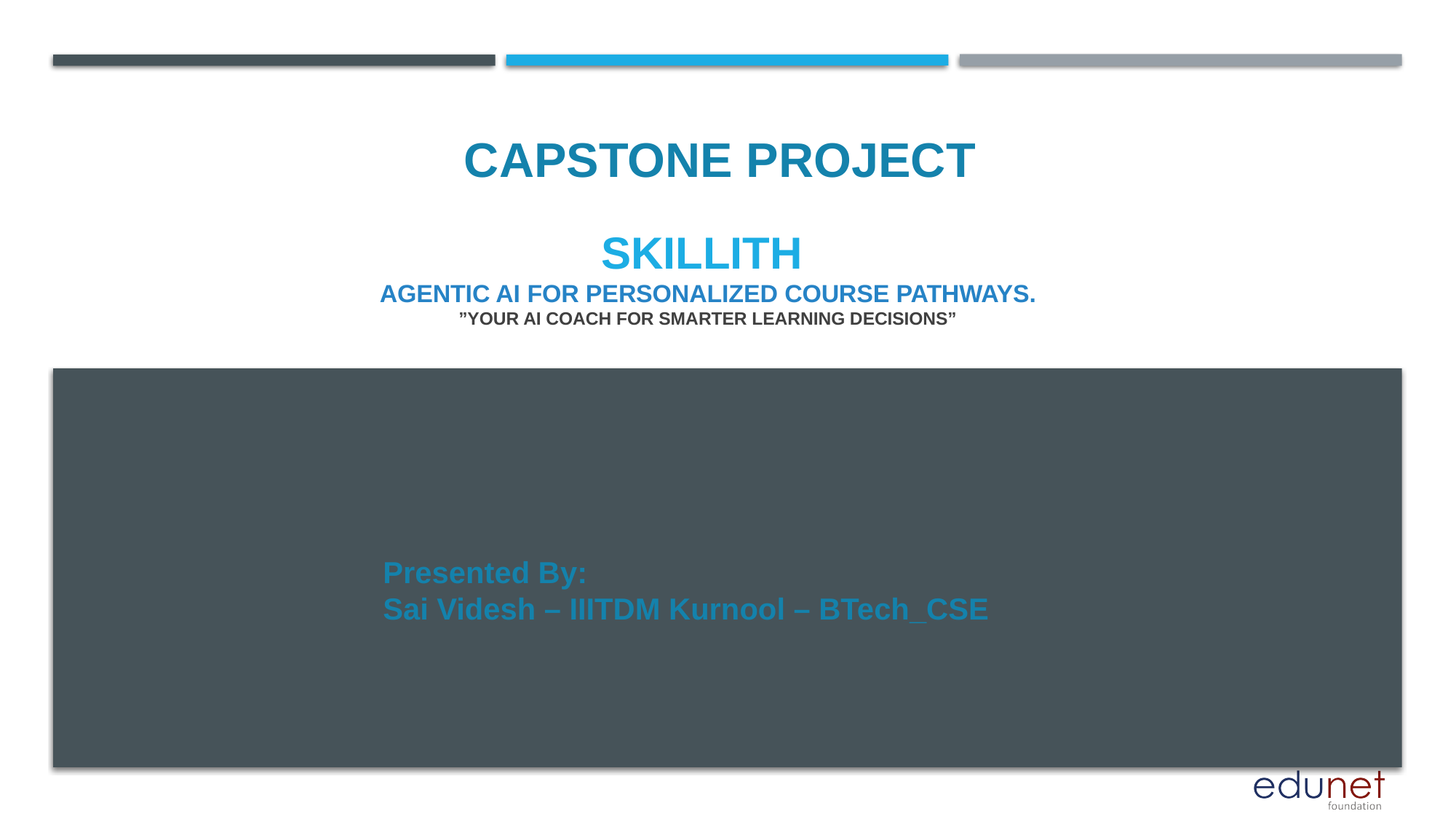

CAPSTONE PROJECT
# Skillith Agentic AI for Personalized Course Pathways. ”Your AI Coach for Smarter Learning Decisions”
Presented By:
Sai Videsh – IIITDM Kurnool – BTech_CSE